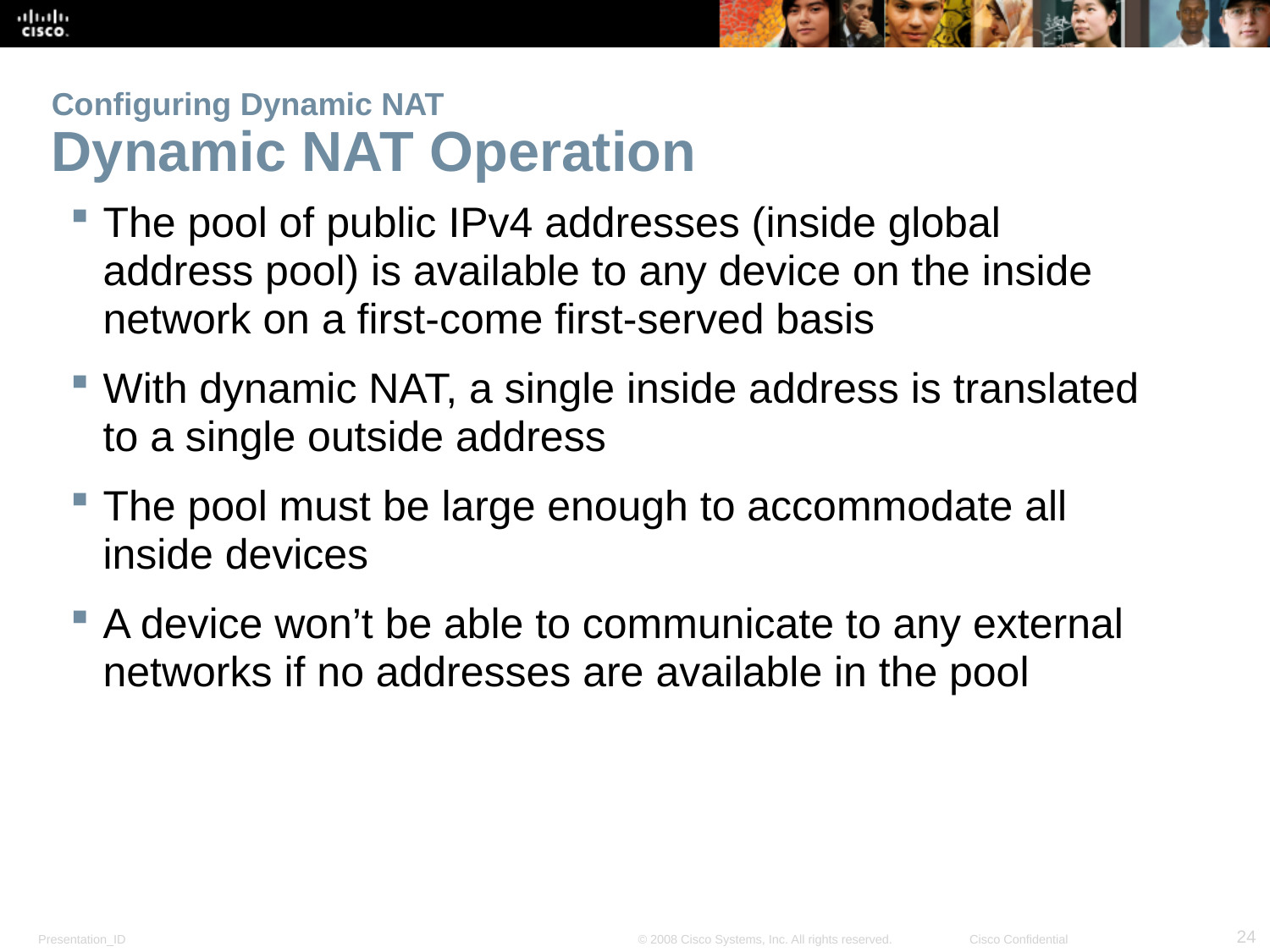

# Configuring Dynamic NAT Dynamic NAT Operation
The pool of public IPv4 addresses (inside global address pool) is available to any device on the inside network on a first-come first-served basis
With dynamic NAT, a single inside address is translated to a single outside address
The pool must be large enough to accommodate all inside devices
A device won’t be able to communicate to any external networks if no addresses are available in the pool